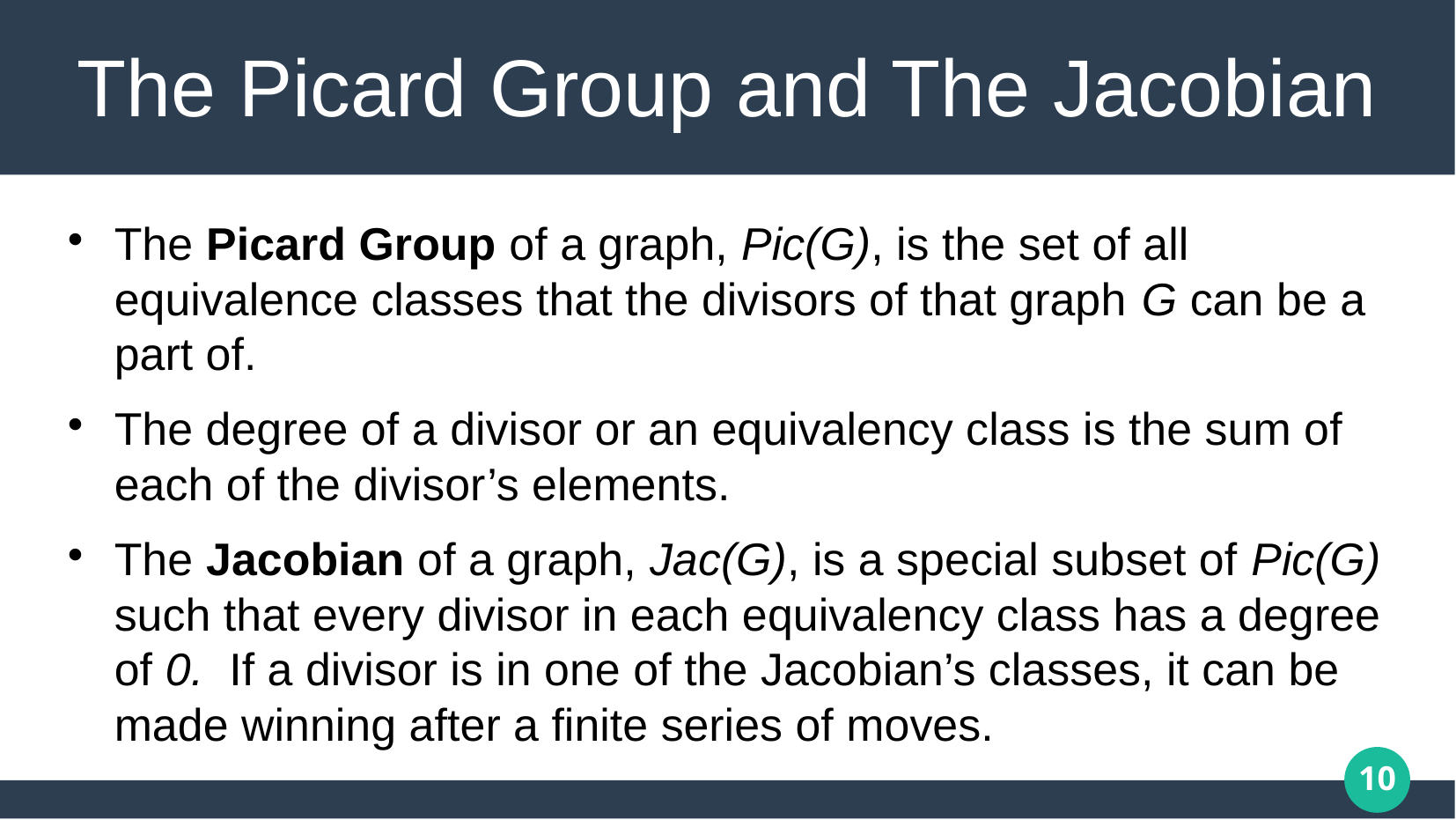

# The Picard Group and The Jacobian
The Picard Group of a graph, Pic(G), is the set of all equivalence classes that the divisors of that graph G can be a part of.
The degree of a divisor or an equivalency class is the sum of each of the divisor’s elements.
The Jacobian of a graph, Jac(G), is a special subset of Pic(G) such that every divisor in each equivalency class has a degree of 0.  If a divisor is in one of the Jacobian’s classes, it can be made winning after a finite series of moves.